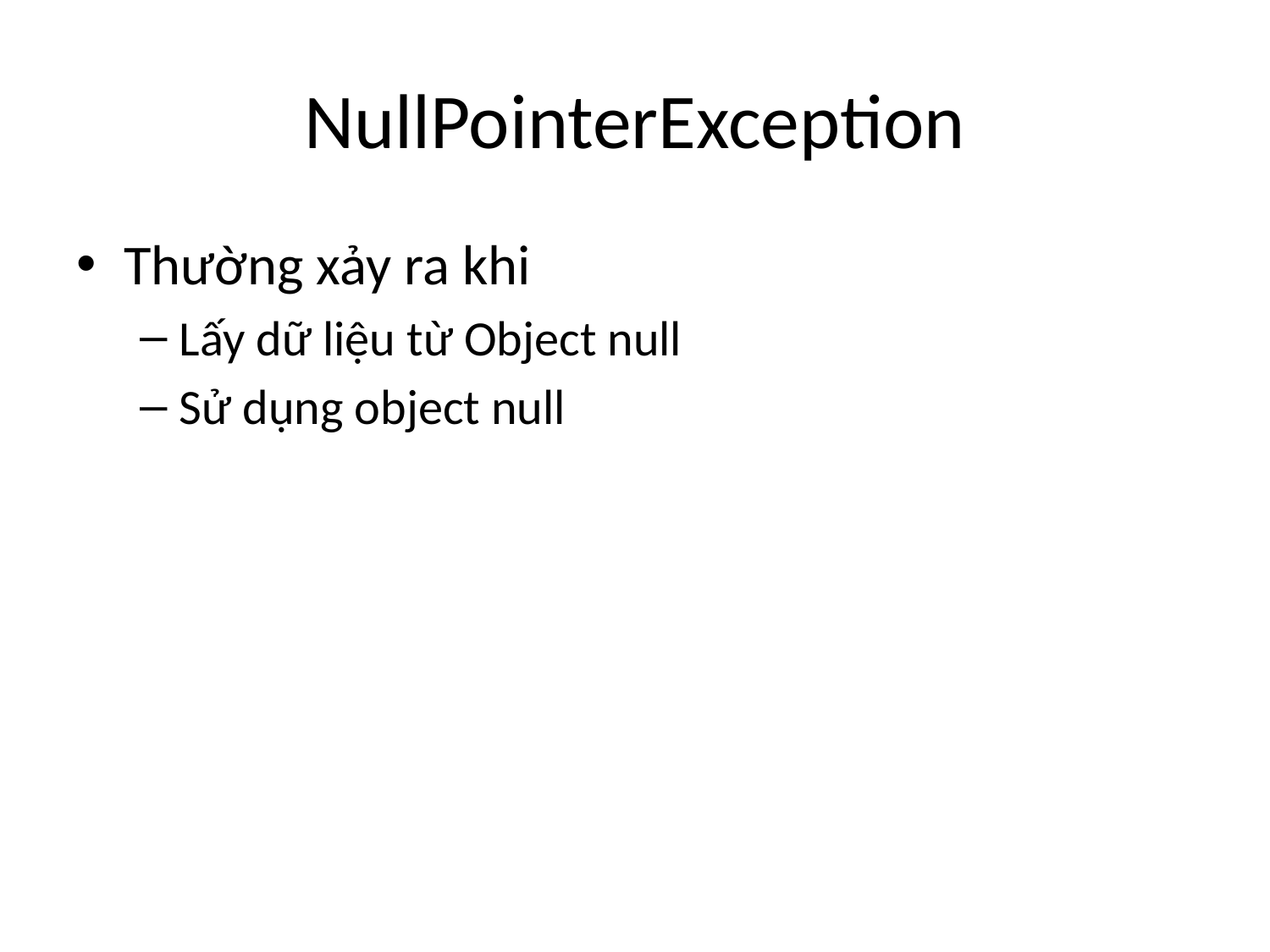

# NullPointerException
Thường xảy ra khi
Lấy dữ liệu từ Object null
Sử dụng object null